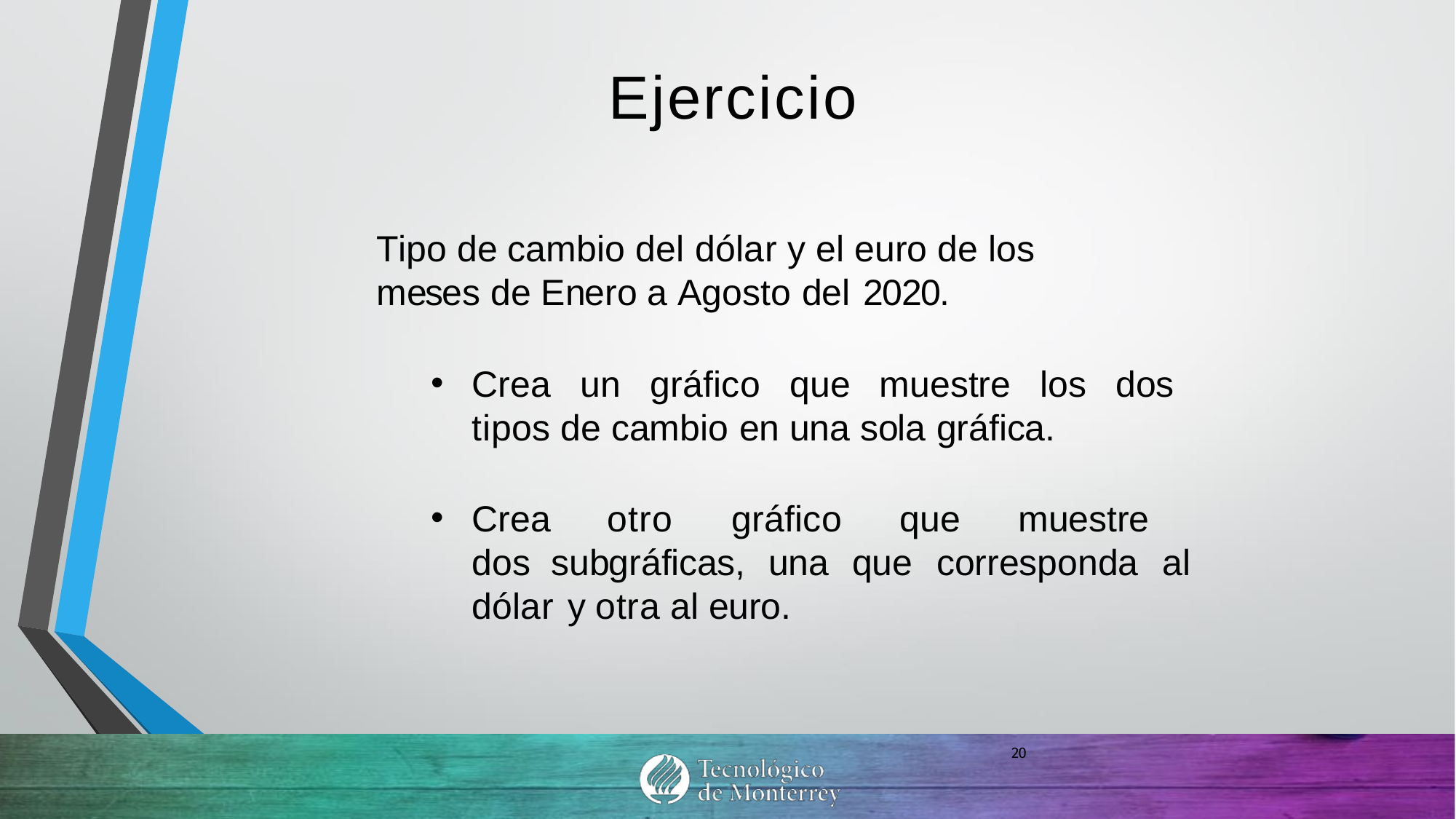

# Ejercicio
Tipo de cambio del dólar y el euro de los meses de Enero a Agosto del 2020.

Crea  un  gráfico  que  muestre  los  dos  tipos de cambio en una sola gráfica.

Crea    otro    gráfico    que    muestre    dos subgráficas, una que corresponda al dólar y otra al euro.
20